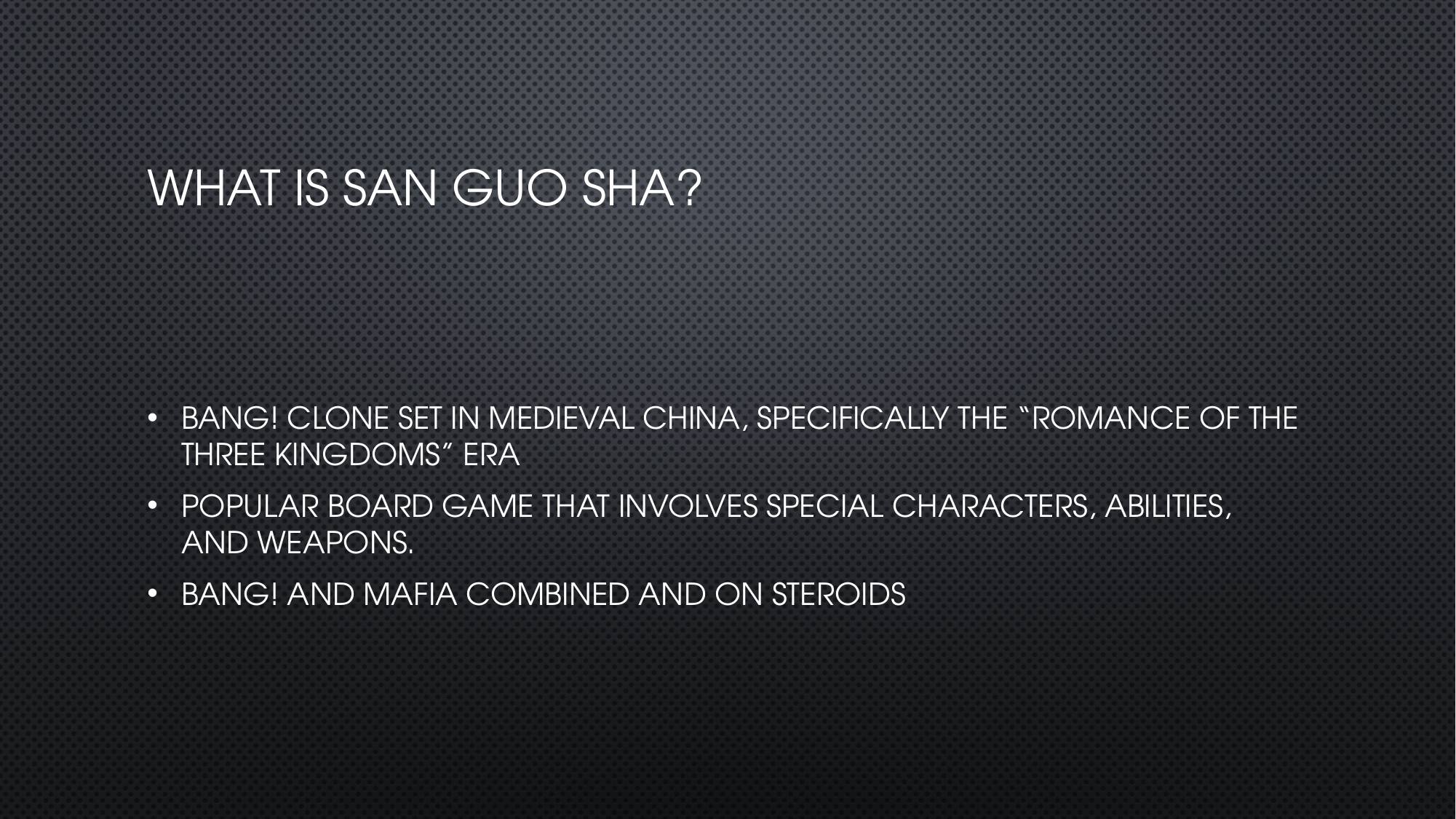

# What is San Guo SHA?
BANG! Clone set in medieval china, specifically the “Romance of The Three Kingdoms” era
Popular board game that involves special characters, abilities, and weapons.
BANG! And Mafia combined and on steroids